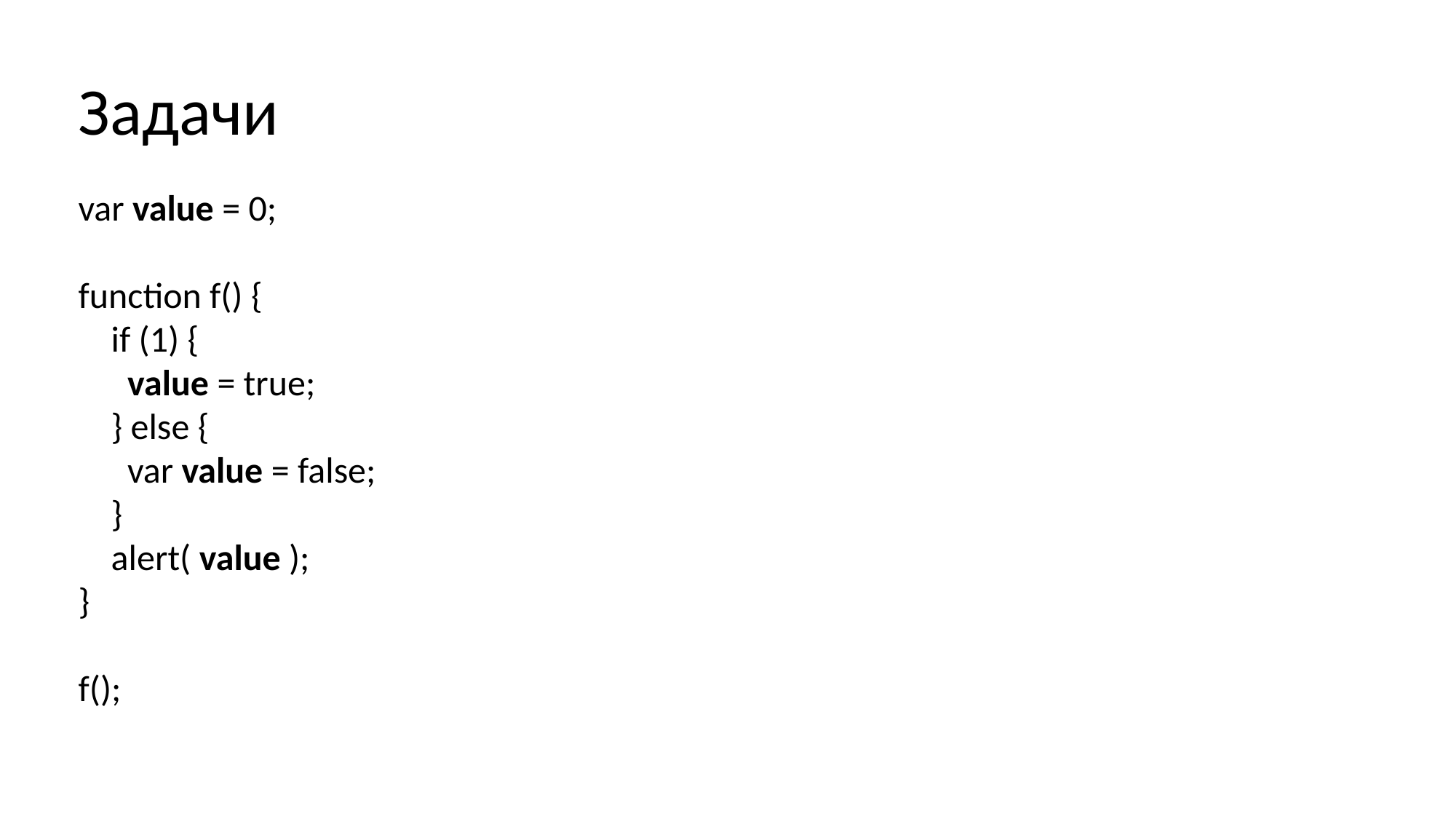

Задачи

var value = 0;

function f() {
    if (1) {
      value = true;
    } else {
      var value = false;
    }
    alert( value );
}

f();